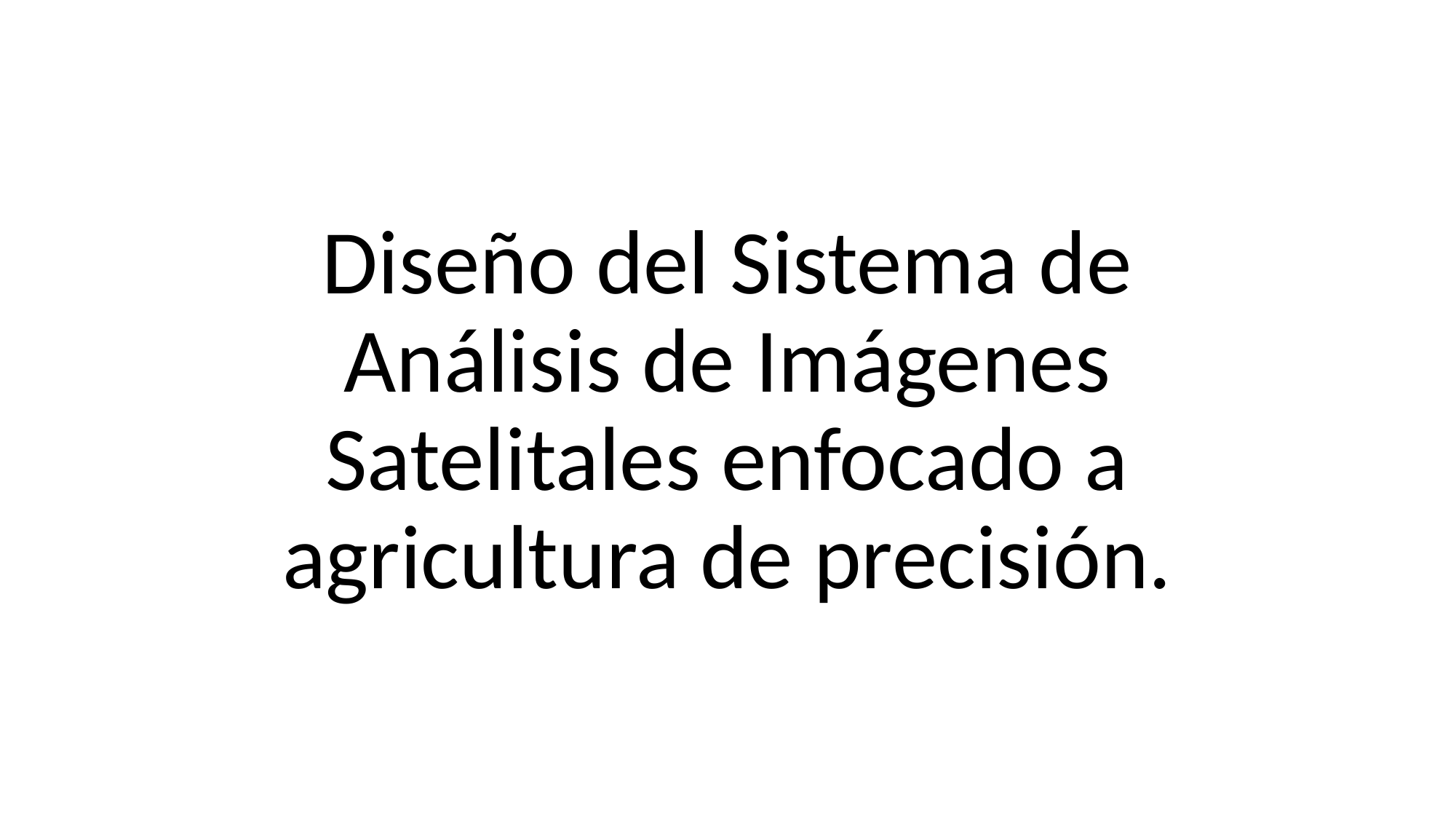

# Diseño del Sistema de Análisis de Imágenes Satelitales enfocado a agricultura de precisión.